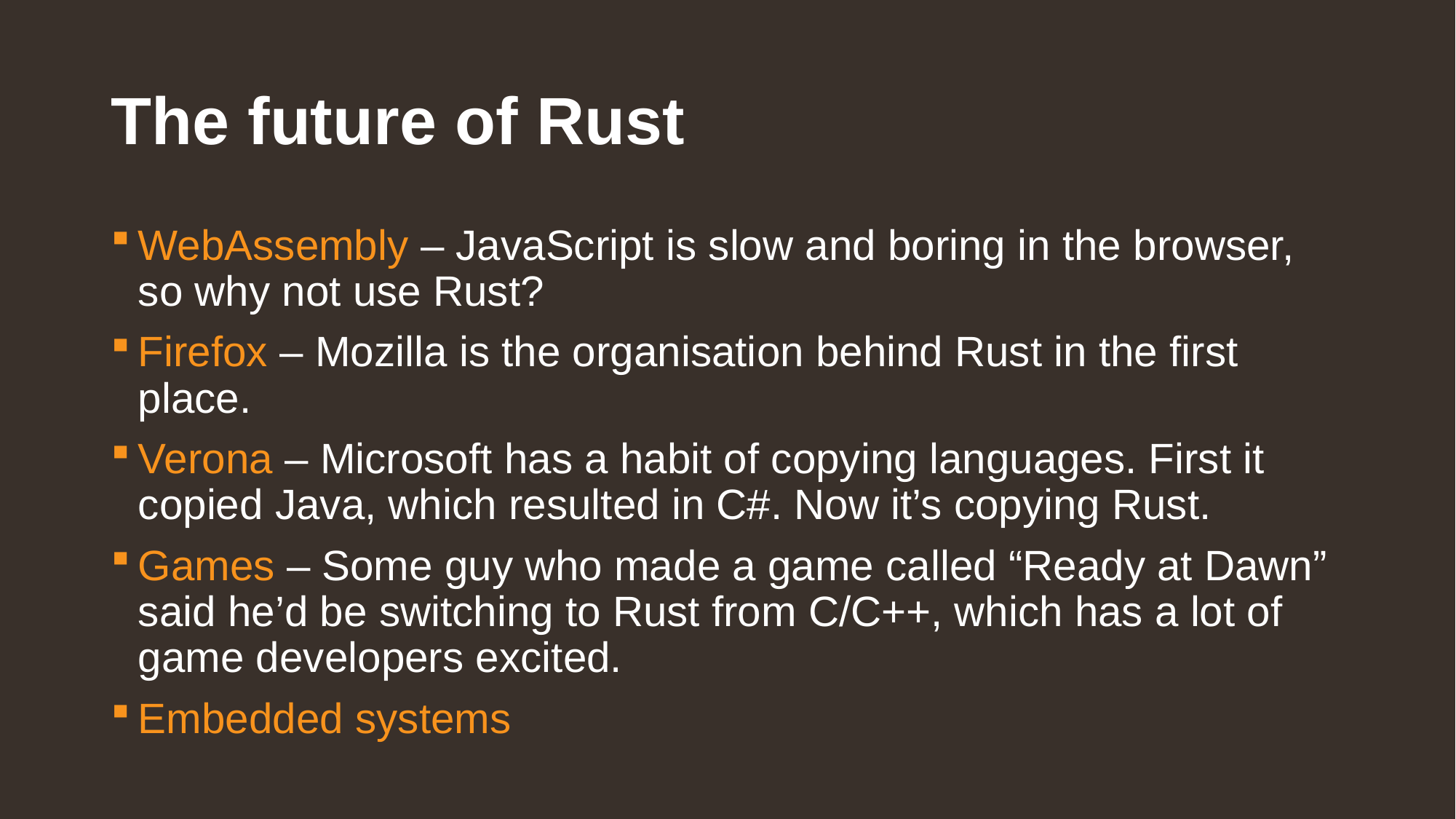

# The future of Rust
WebAssembly – JavaScript is slow and boring in the browser, so why not use Rust?
Firefox – Mozilla is the organisation behind Rust in the first place.
Verona – Microsoft has a habit of copying languages. First it copied Java, which resulted in C#. Now it’s copying Rust.
Games – Some guy who made a game called “Ready at Dawn” said he’d be switching to Rust from C/C++, which has a lot of game developers excited.
Embedded systems